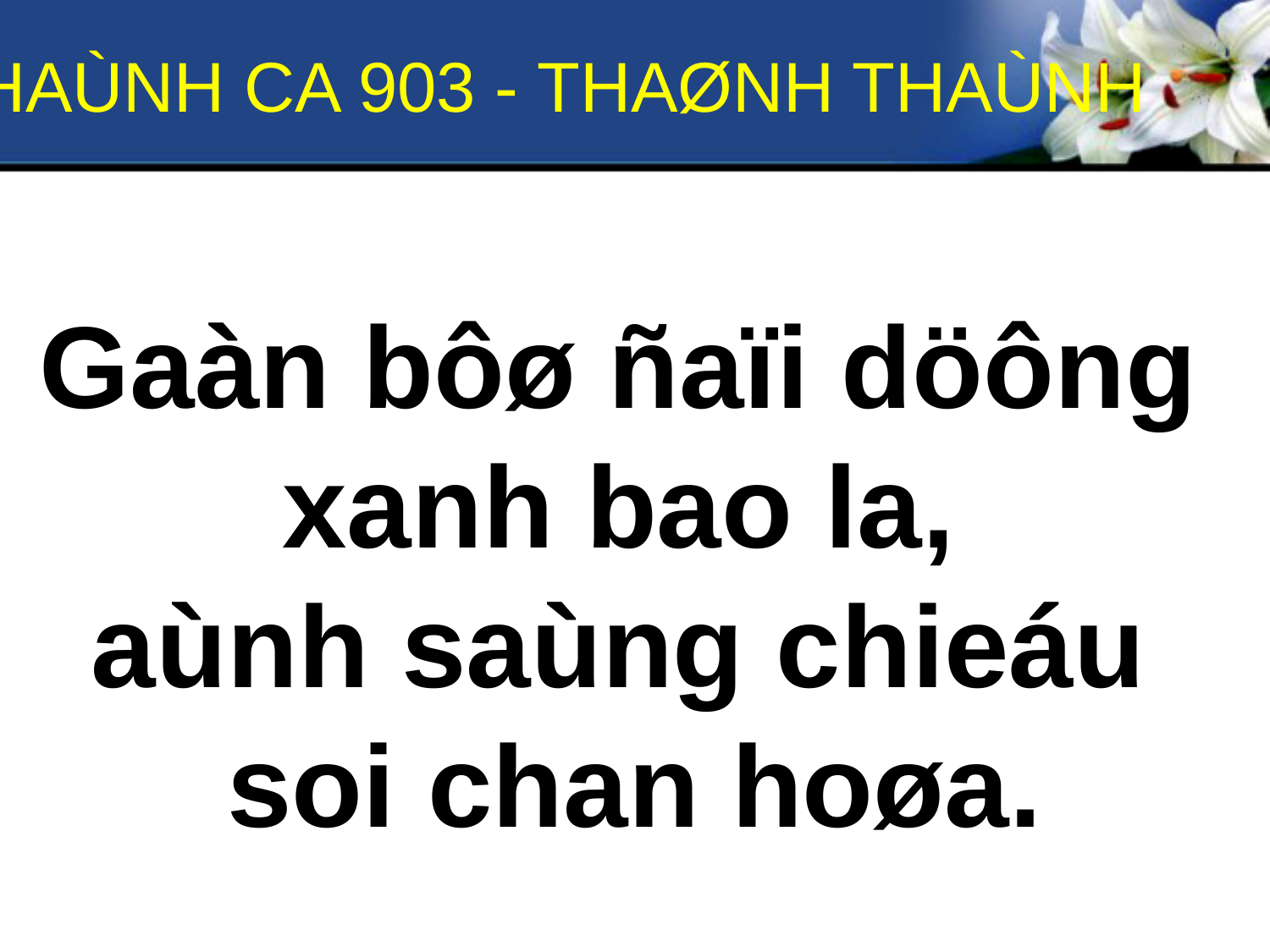

THAÙNH CA 903 - THAØNH THAÙNH
Gaàn bôø ñaïi döông
xanh bao la,
aùnh saùng chieáu
soi chan hoøa.